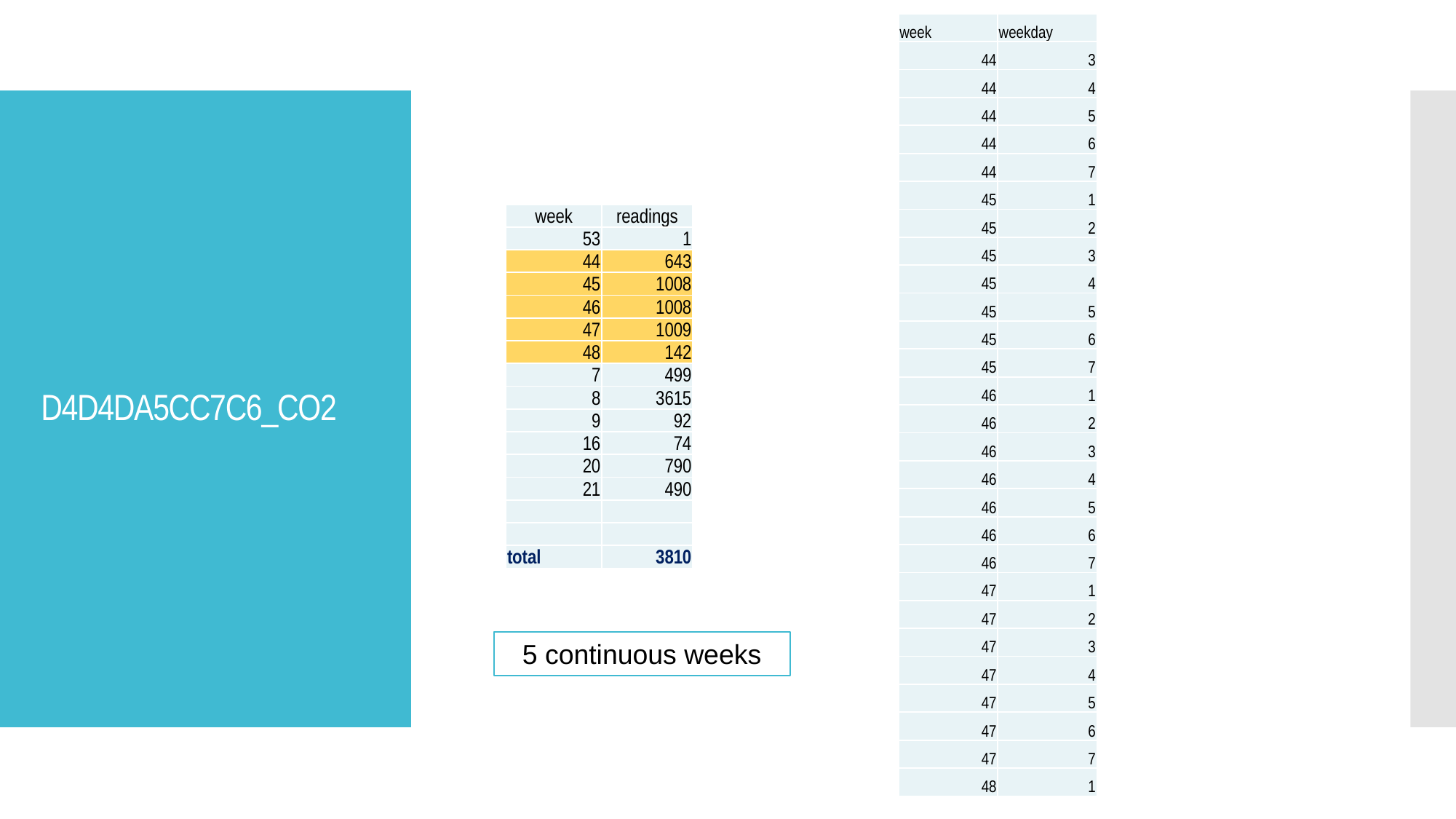

| week | weekday |
| --- | --- |
| 44 | 3 |
| 44 | 4 |
| 44 | 5 |
| 44 | 6 |
| 44 | 7 |
| 45 | 1 |
| 45 | 2 |
| 45 | 3 |
| 45 | 4 |
| 45 | 5 |
| 45 | 6 |
| 45 | 7 |
| 46 | 1 |
| 46 | 2 |
| 46 | 3 |
| 46 | 4 |
| 46 | 5 |
| 46 | 6 |
| 46 | 7 |
| 47 | 1 |
| 47 | 2 |
| 47 | 3 |
| 47 | 4 |
| 47 | 5 |
| 47 | 6 |
| 47 | 7 |
| 48 | 1 |
# D4D4DA5CC7C6_CO2
| week | readings |
| --- | --- |
| 53 | 1 |
| 44 | 643 |
| 45 | 1008 |
| 46 | 1008 |
| 47 | 1009 |
| 48 | 142 |
| 7 | 499 |
| 8 | 3615 |
| 9 | 92 |
| 16 | 74 |
| 20 | 790 |
| 21 | 490 |
|  |  |
|  |  |
| total | 3810 |
5 continuous weeks